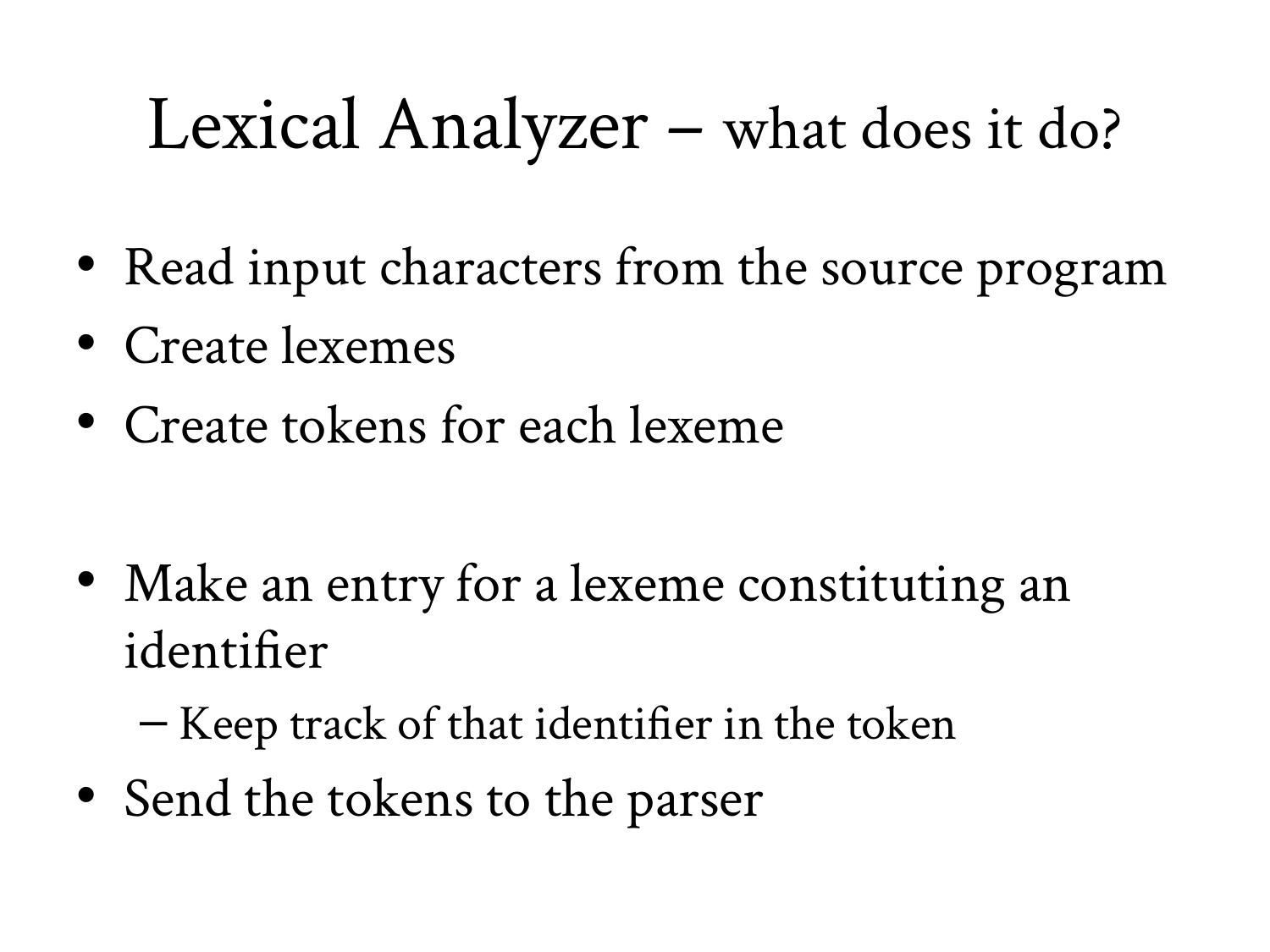

# Lexical Analyzer – what does it do?
Read input characters from the source program
Create lexemes
Create tokens for each lexeme

Make an entry for a lexeme constituting an identifier
Keep track of that identifier in the token
Send the tokens to the parser